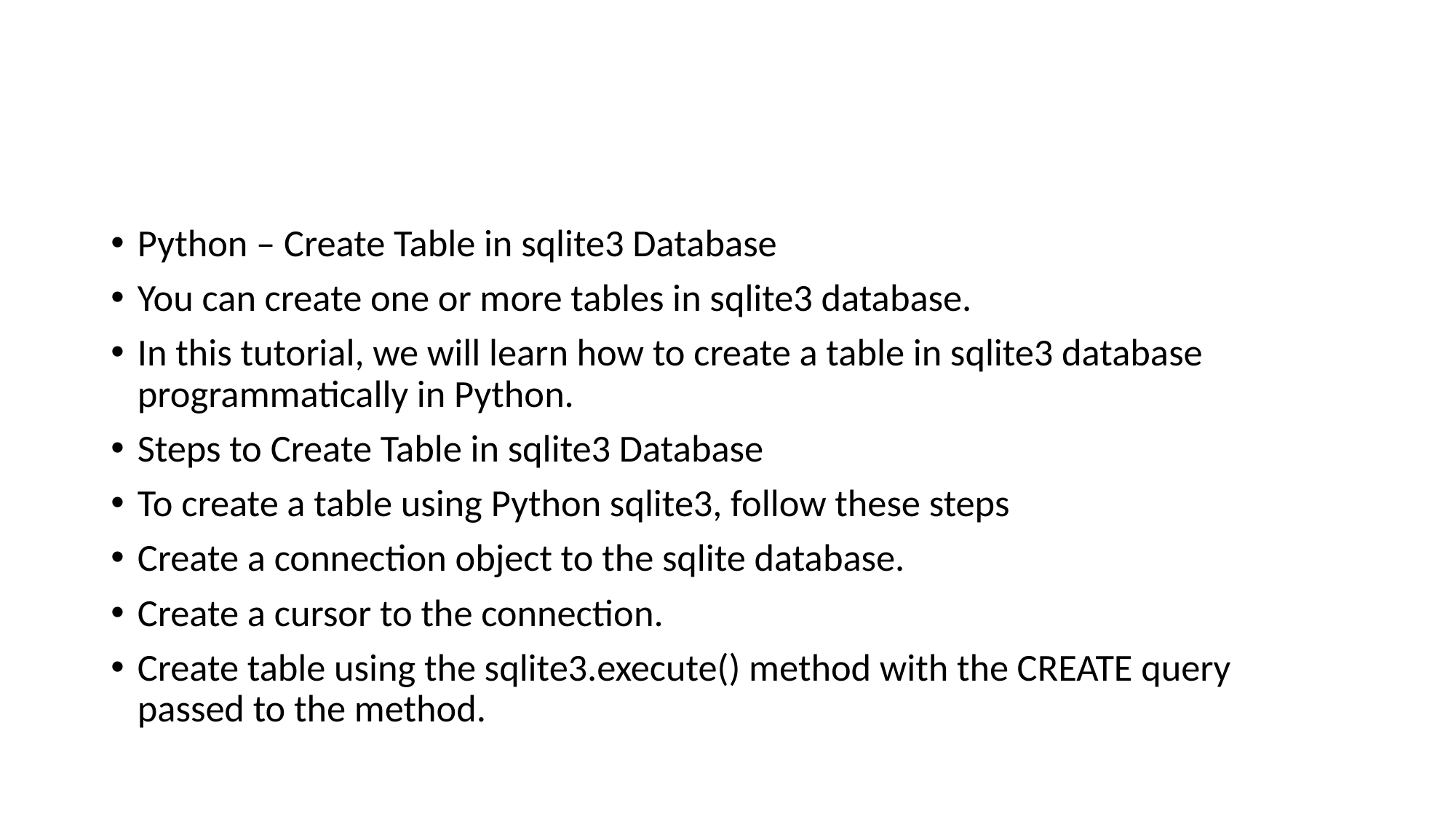

#
Python – Create Table in sqlite3 Database
You can create one or more tables in sqlite3 database.
In this tutorial, we will learn how to create a table in sqlite3 database programmatically in Python.
Steps to Create Table in sqlite3 Database
To create a table using Python sqlite3, follow these steps
Create a connection object to the sqlite database.
Create a cursor to the connection.
Create table using the sqlite3.execute() method with the CREATE query passed to the method.